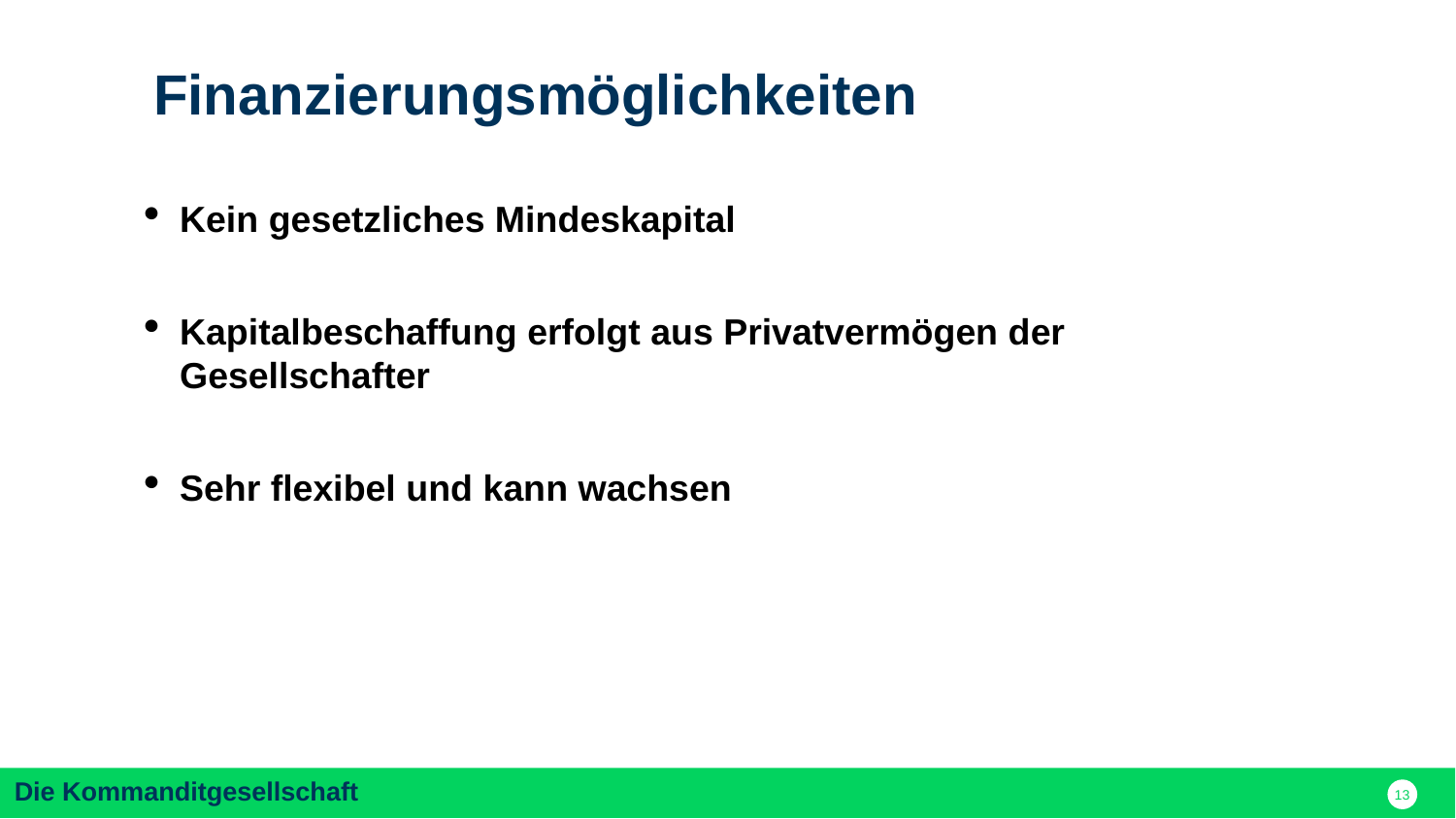

Finanzierungsmöglichkeiten
Kein gesetzliches Mindeskapital
Kapitalbeschaffung erfolgt aus Privatvermögen der Gesellschafter
Sehr flexibel und kann wachsen